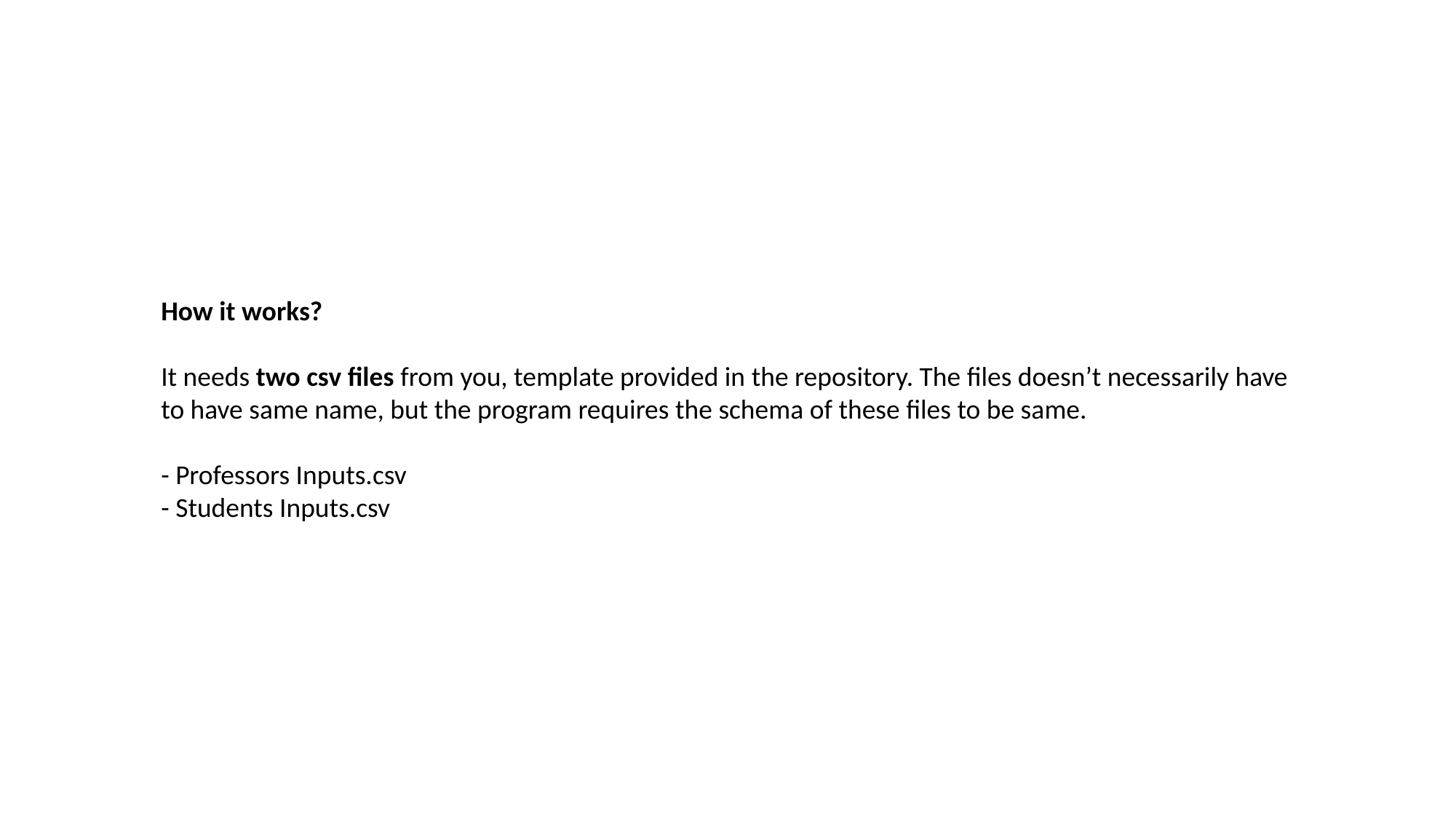

How it works?

It needs two csv files from you, template provided in the repository. The files doesn’t necessarily have to have same name, but the program requires the schema of these files to be same.

- Professors Inputs.csv
- Students Inputs.csv